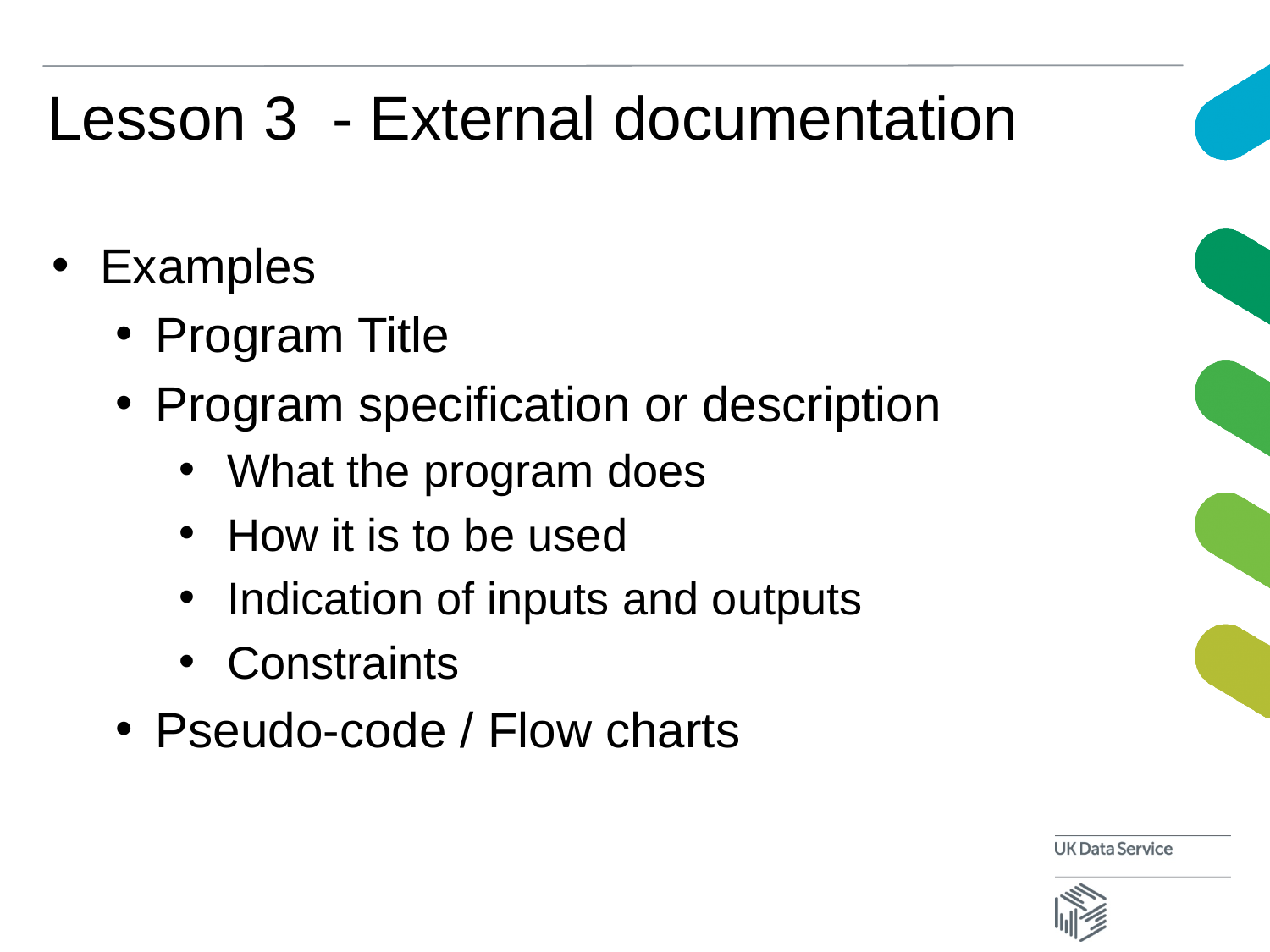

# Lesson 3  - External documentation
Examples
Program Title
Program specification or description
What the program does
How it is to be used
Indication of inputs and outputs
Constraints
Pseudo-code / Flow charts